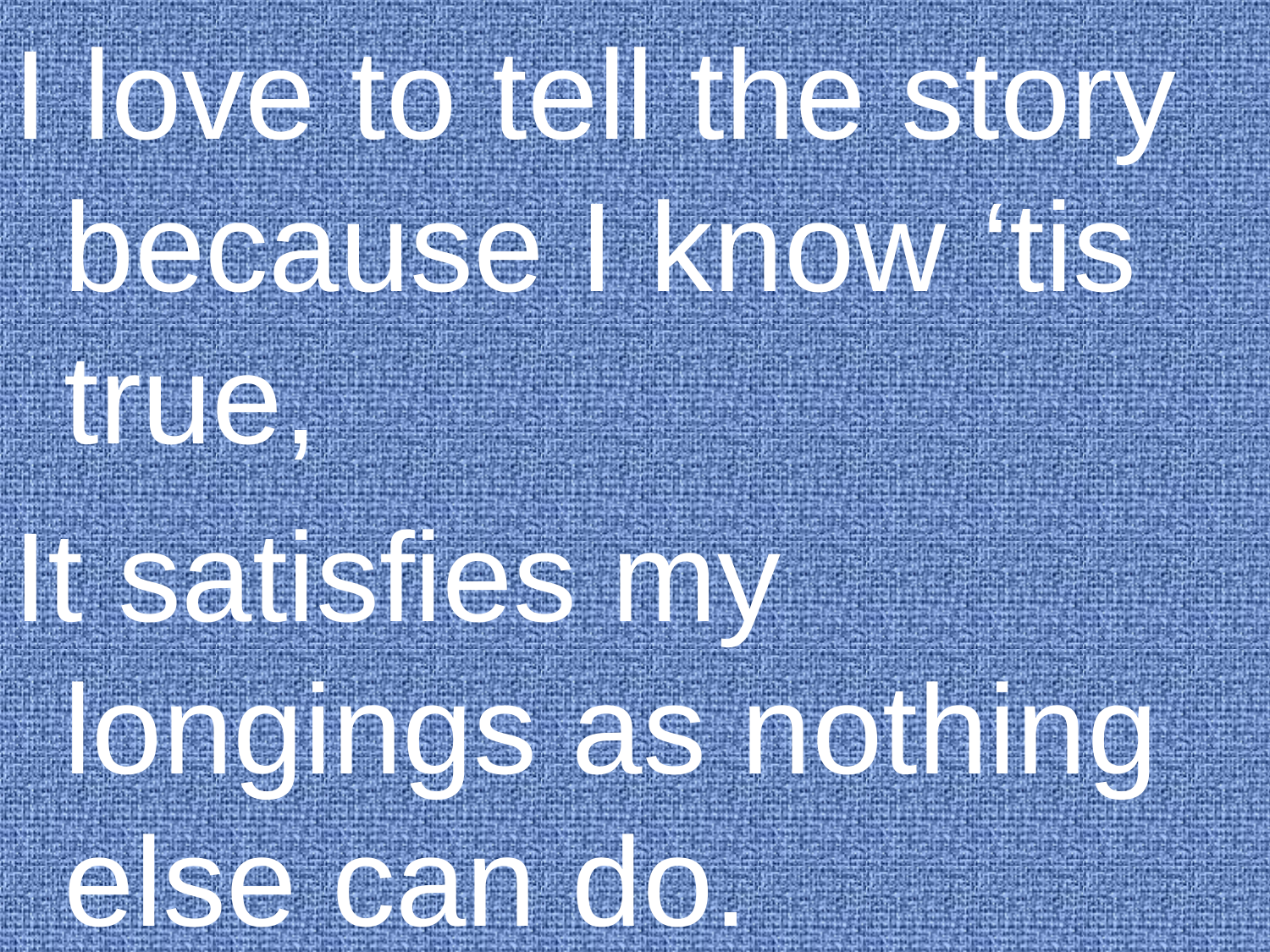

I love to tell the story because I know ‘tis true,
It satisfies my longings as nothing else can do.